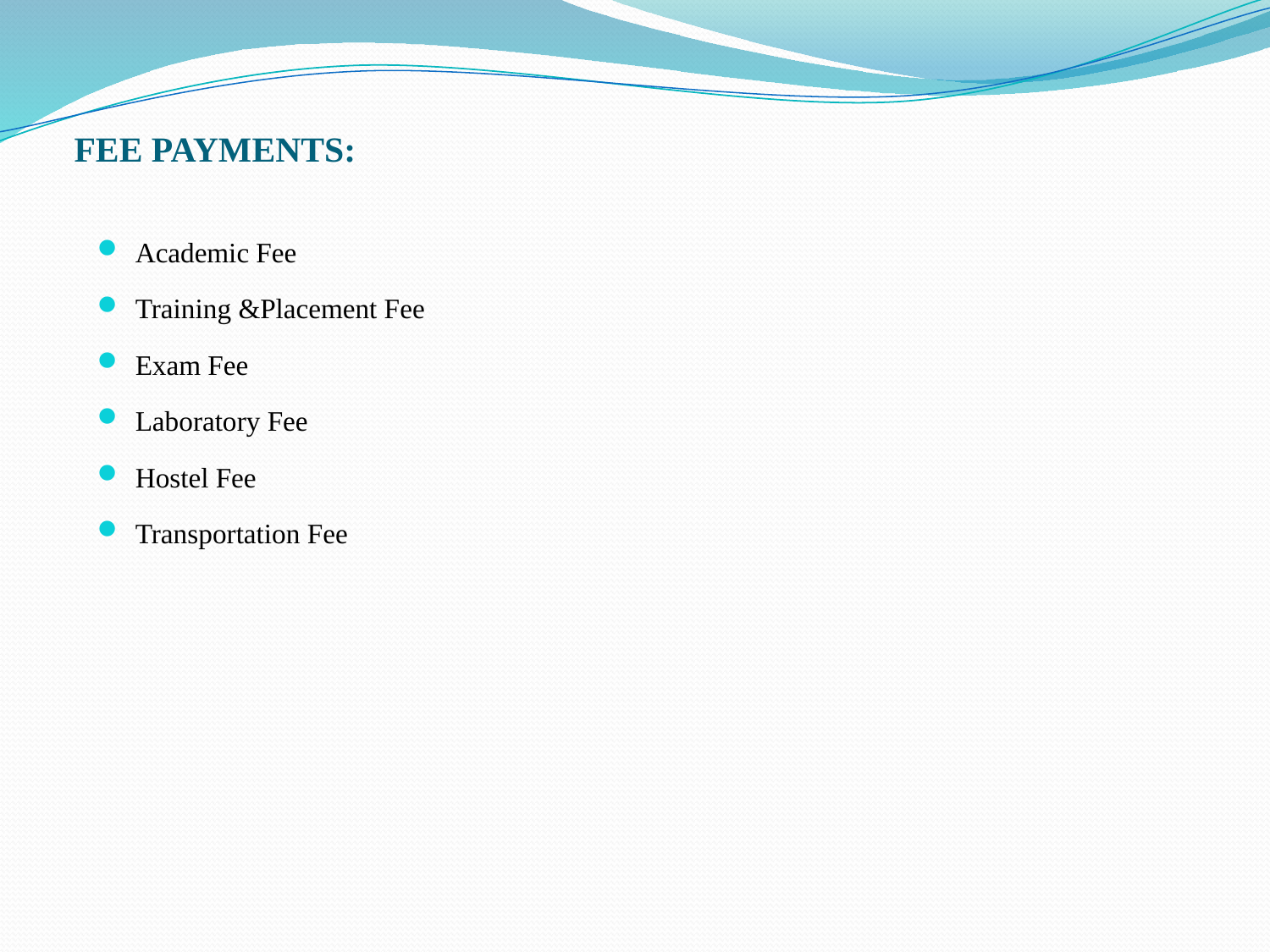

# FEE PAYMENTS:
Academic Fee
Training &Placement Fee
Exam Fee
Laboratory Fee
Hostel Fee
Transportation Fee